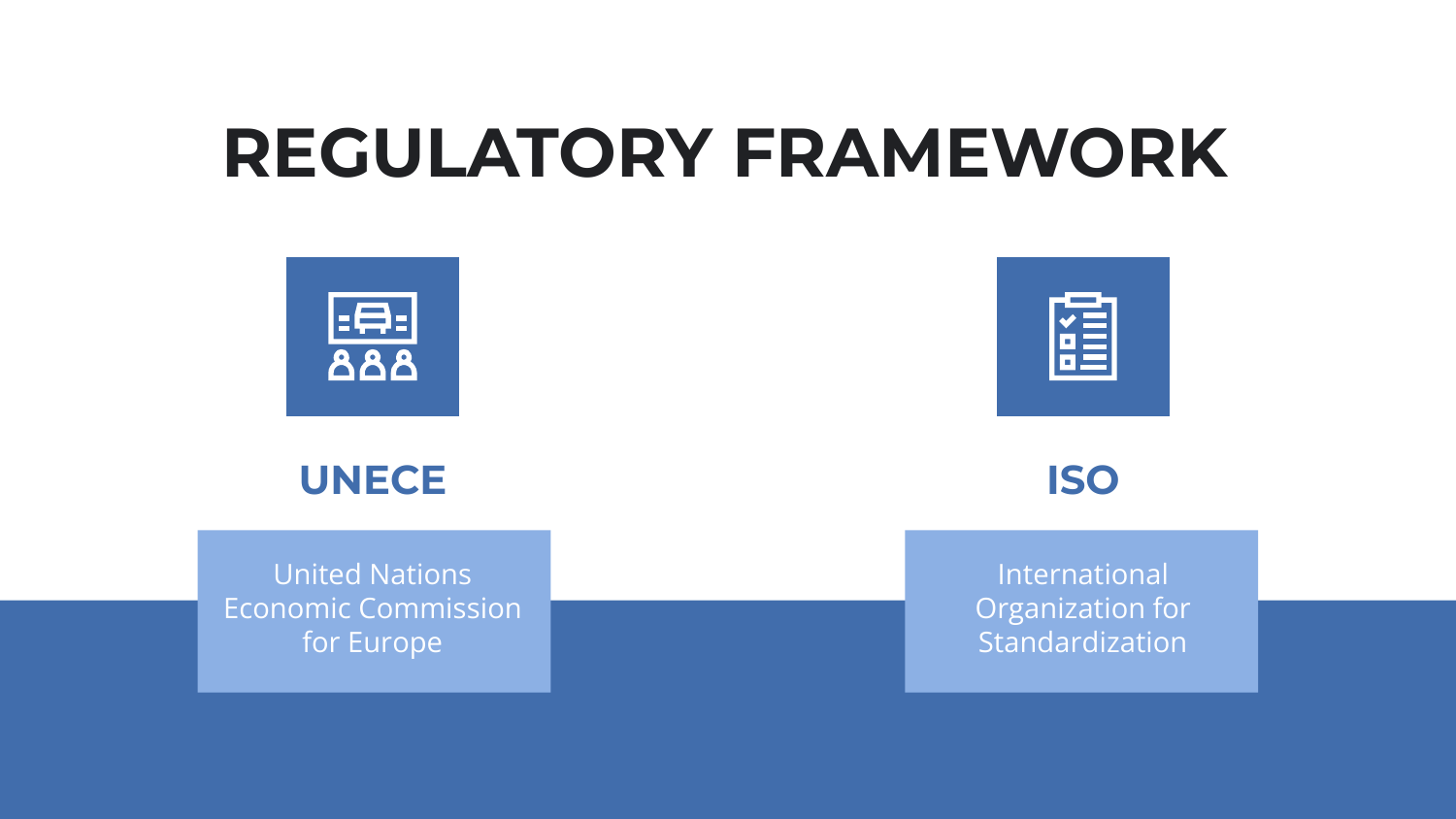

# REGULATORY FRAMEWORK

UNECE
ISO

United Nations Economic Commission for Europe

International Organization for Standardization